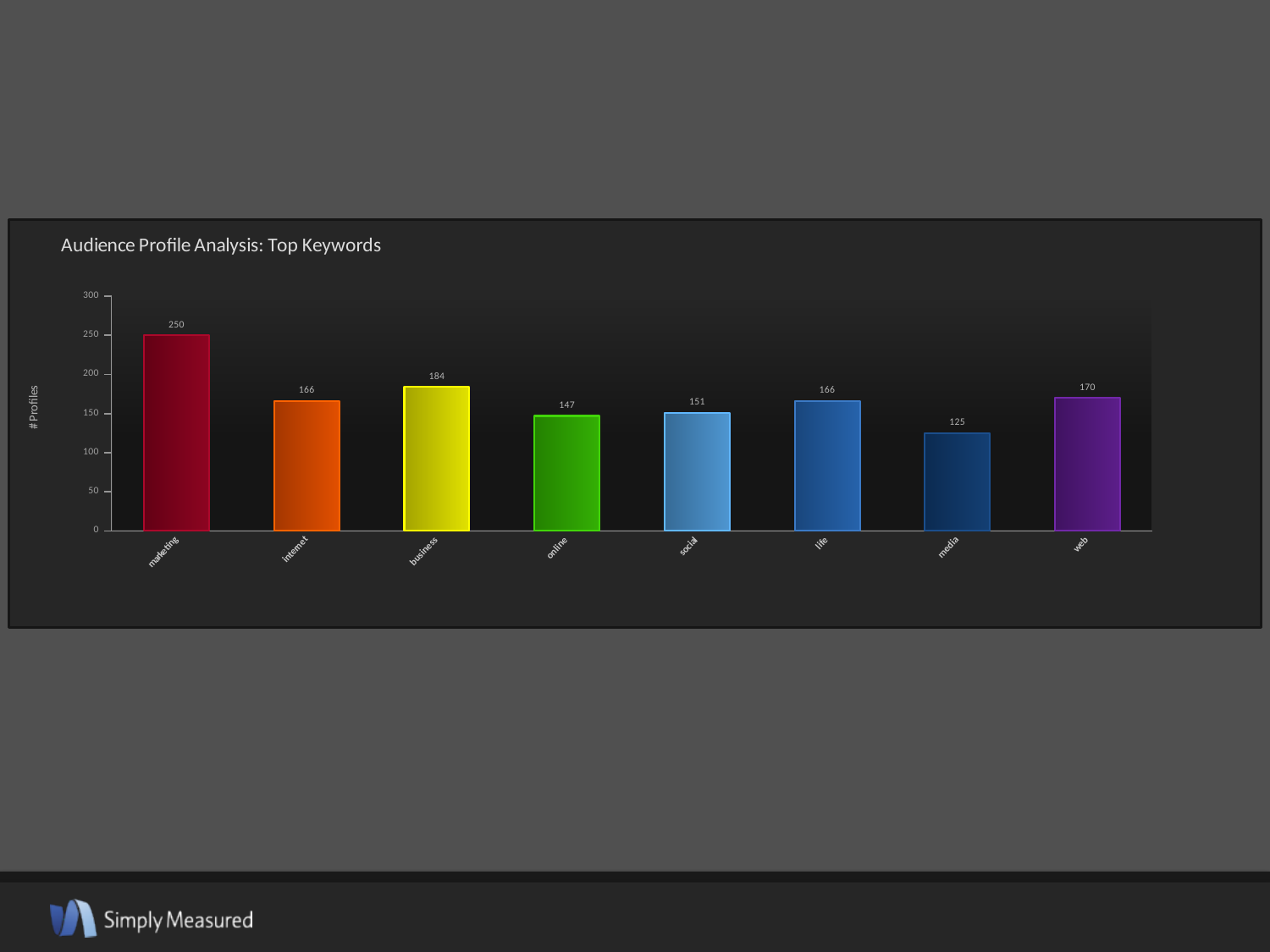

### Chart: Audience Profile Analysis: Top Keywords

| Category |  |
|---|---|
| marketing | 250.0 |
| internet | 166.0 |
| business | 184.0 |
| online | 147.0 |
| social | 151.0 |
| life | 166.0 |
| media | 125.0 |
| web | 170.0 |